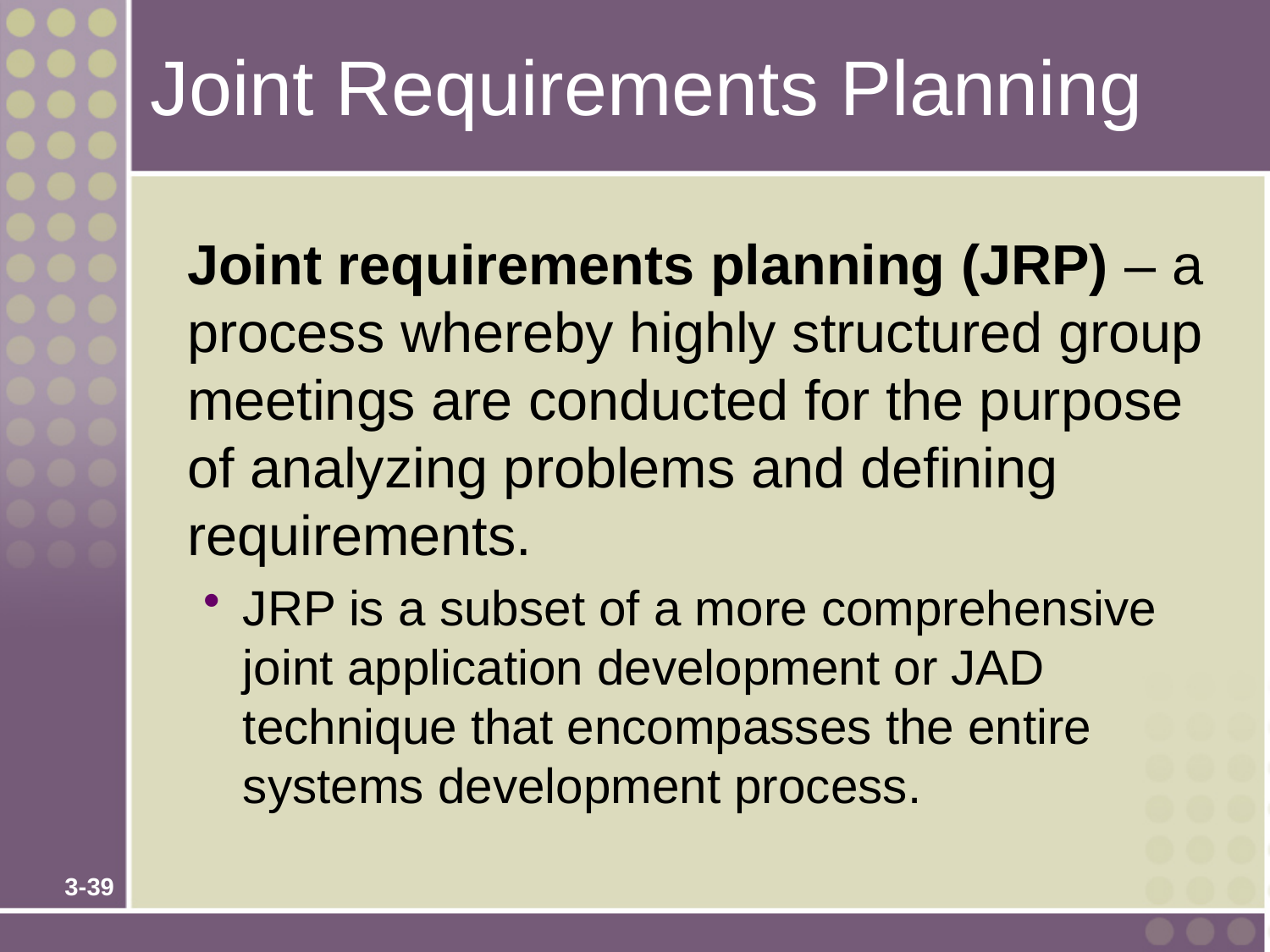

# Joint Requirements Planning
	Joint requirements planning (JRP) – a process whereby highly structured group meetings are conducted for the purpose of analyzing problems and defining requirements.
JRP is a subset of a more comprehensive joint application development or JAD technique that encompasses the entire systems development process.
3-39